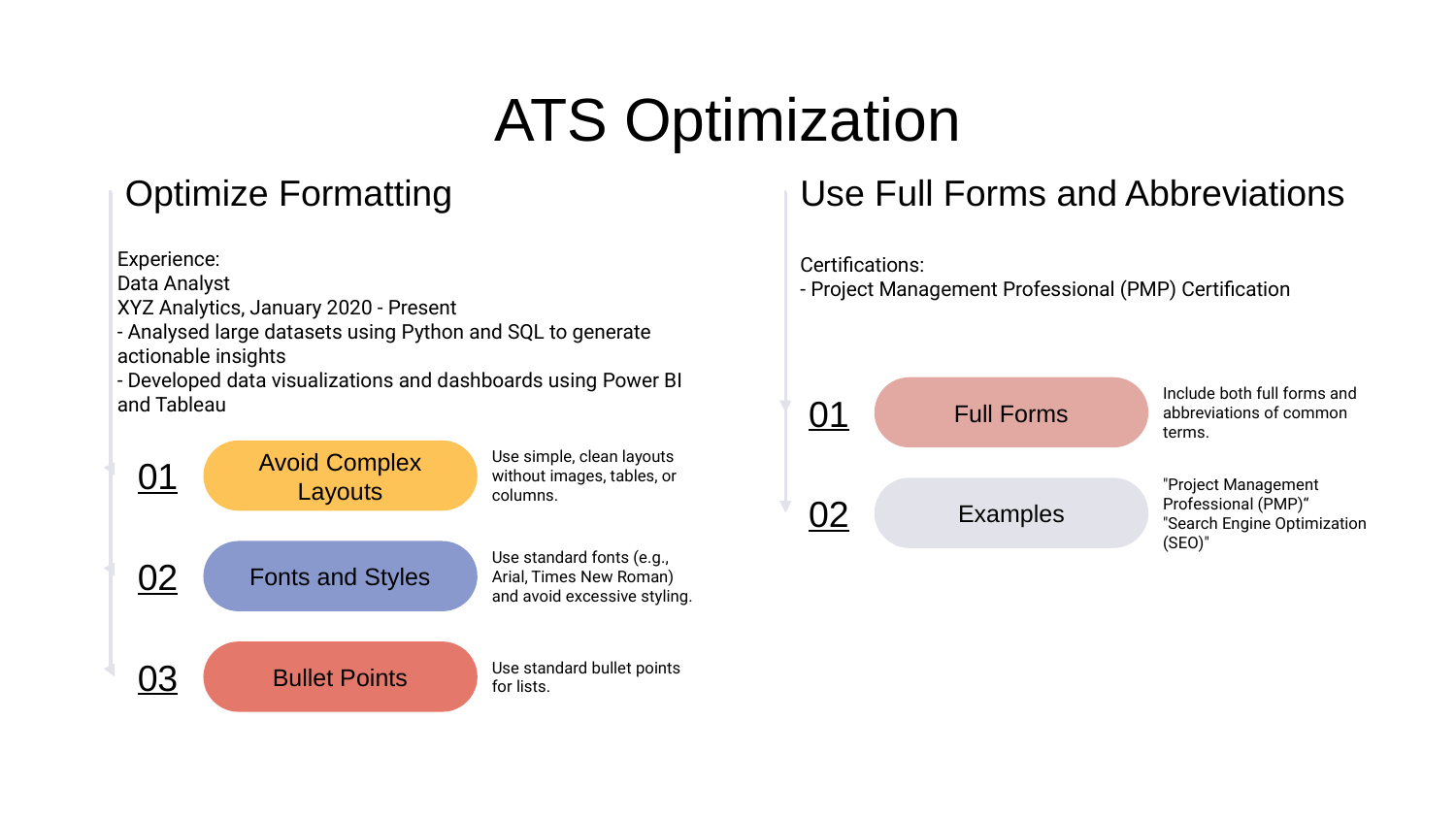

# ATS Optimization
Optimize Formatting
Experience:
Data Analyst
XYZ Analytics, January 2020 - Present
- Analysed large datasets using Python and SQL to generate actionable insights
- Developed data visualizations and dashboards using Power BI and Tableau
Use Full Forms and Abbreviations
Certifications:
- Project Management Professional (PMP) Certification
Include both full forms and abbreviations of common terms.
Full Forms
01
Use simple, clean layouts without images, tables, or columns.
Avoid Complex Layouts
01
"Project Management Professional (PMP)“
"Search Engine Optimization (SEO)"
Examples
02
Use standard fonts (e.g., Arial, Times New Roman) and avoid excessive styling.
Fonts and Styles
02
Use standard bullet points for lists.
Bullet Points
03